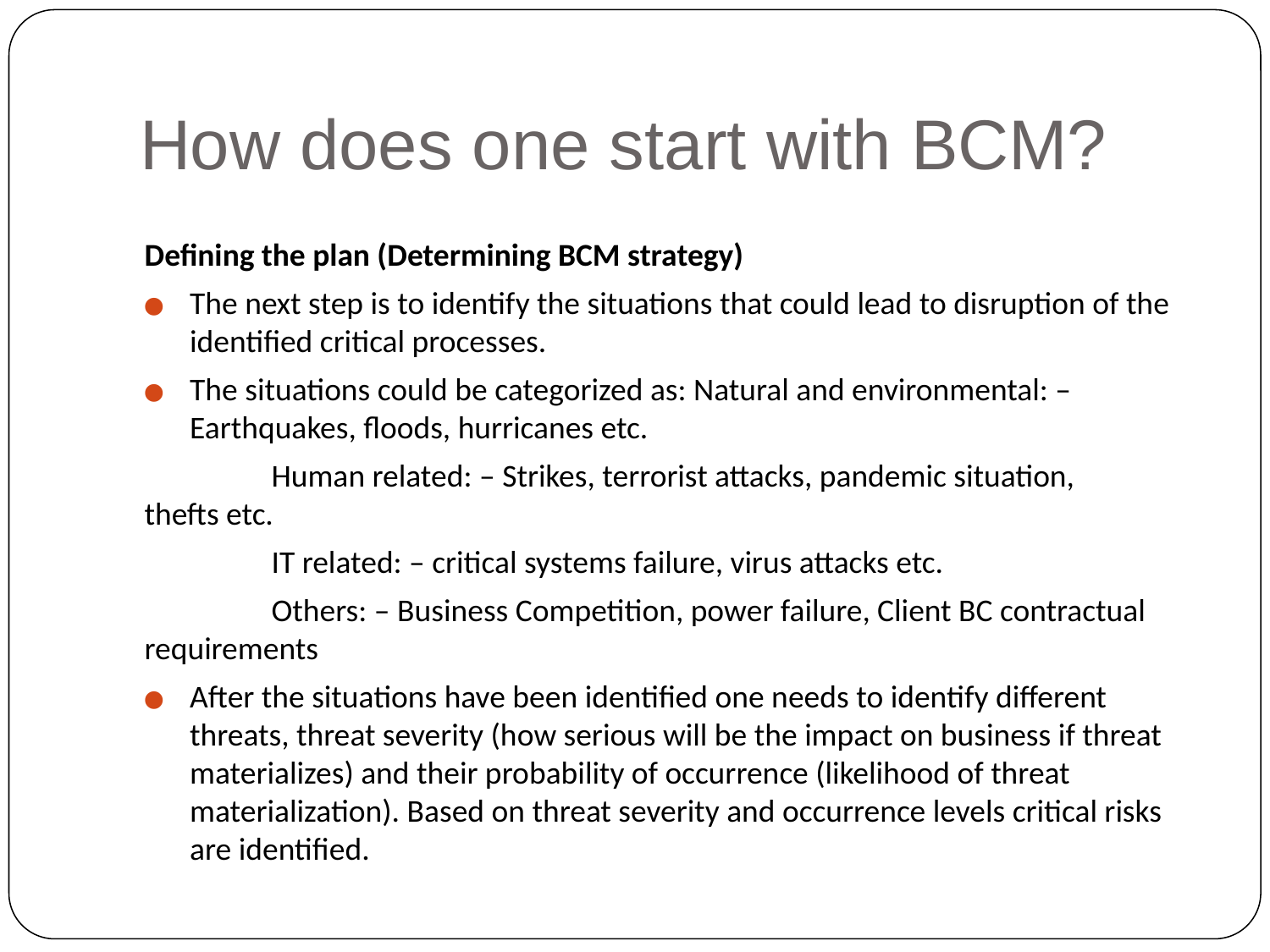

# How does one start with BCM?
Defining the plan (Determining BCM strategy)
The next step is to identify the situations that could lead to disruption of the identified critical processes.
The situations could be categorized as: Natural and environmental: – Earthquakes, floods, hurricanes etc.
	Human related: – Strikes, terrorist attacks, pandemic situation, 	thefts etc.
	IT related: – critical systems failure, virus attacks etc.
	Others: – Business Competition, power failure, Client BC contractual 	requirements
After the situations have been identified one needs to identify different threats, threat severity (how serious will be the impact on business if threat materializes) and their probability of occurrence (likelihood of threat materialization). Based on threat severity and occurrence levels critical risks are identified.